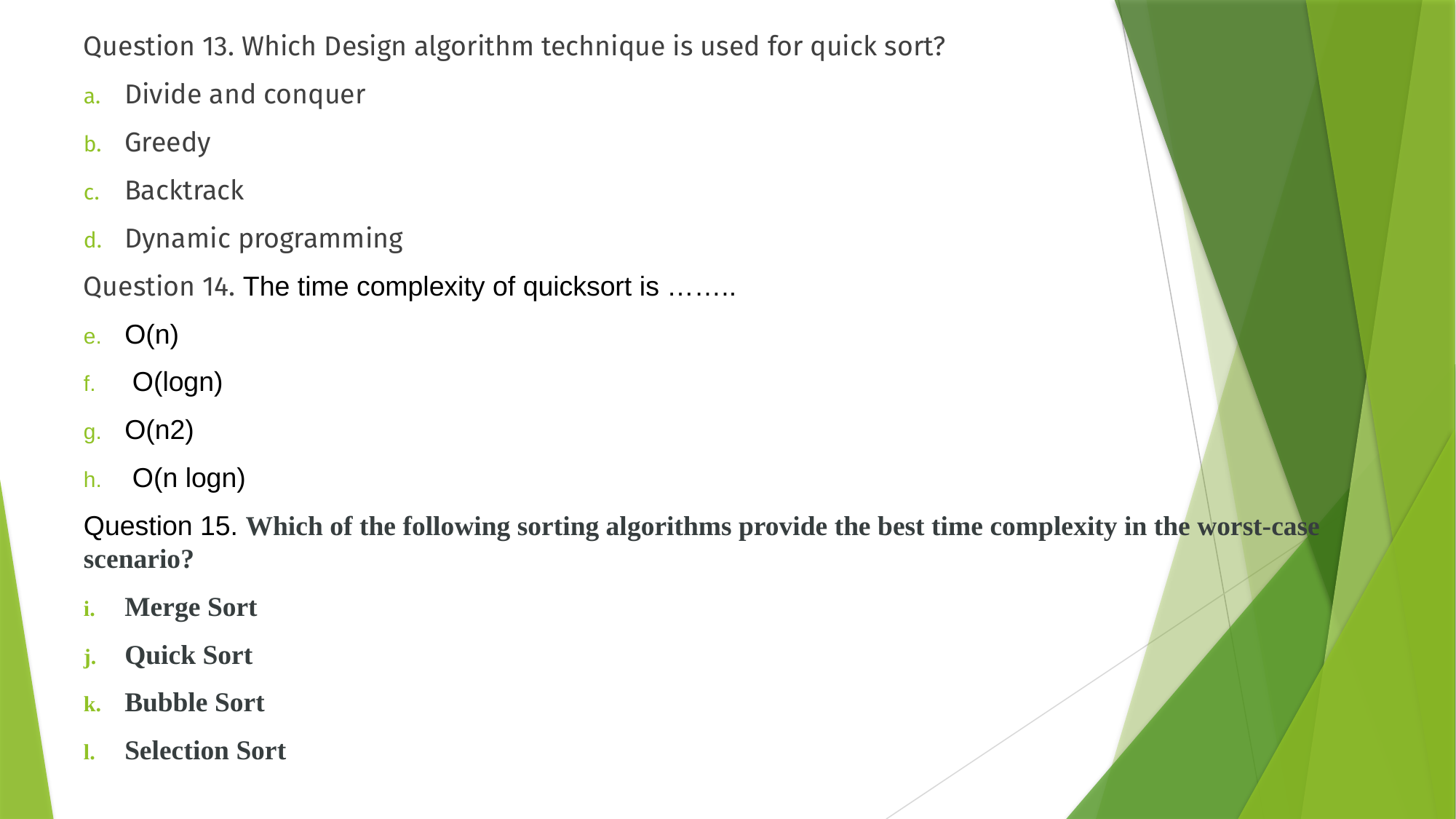

Question 13. Which Design algorithm technique is used for quick sort?
Divide and conquer
Greedy
Backtrack
Dynamic programming
Question 14. The time complexity of quicksort is ……..
O(n)
 O(logn)
O(n2)
 O(n logn)
Question 15. Which of the following sorting algorithms provide the best time complexity in the worst-case scenario?
Merge Sort
Quick Sort
Bubble Sort
Selection Sort